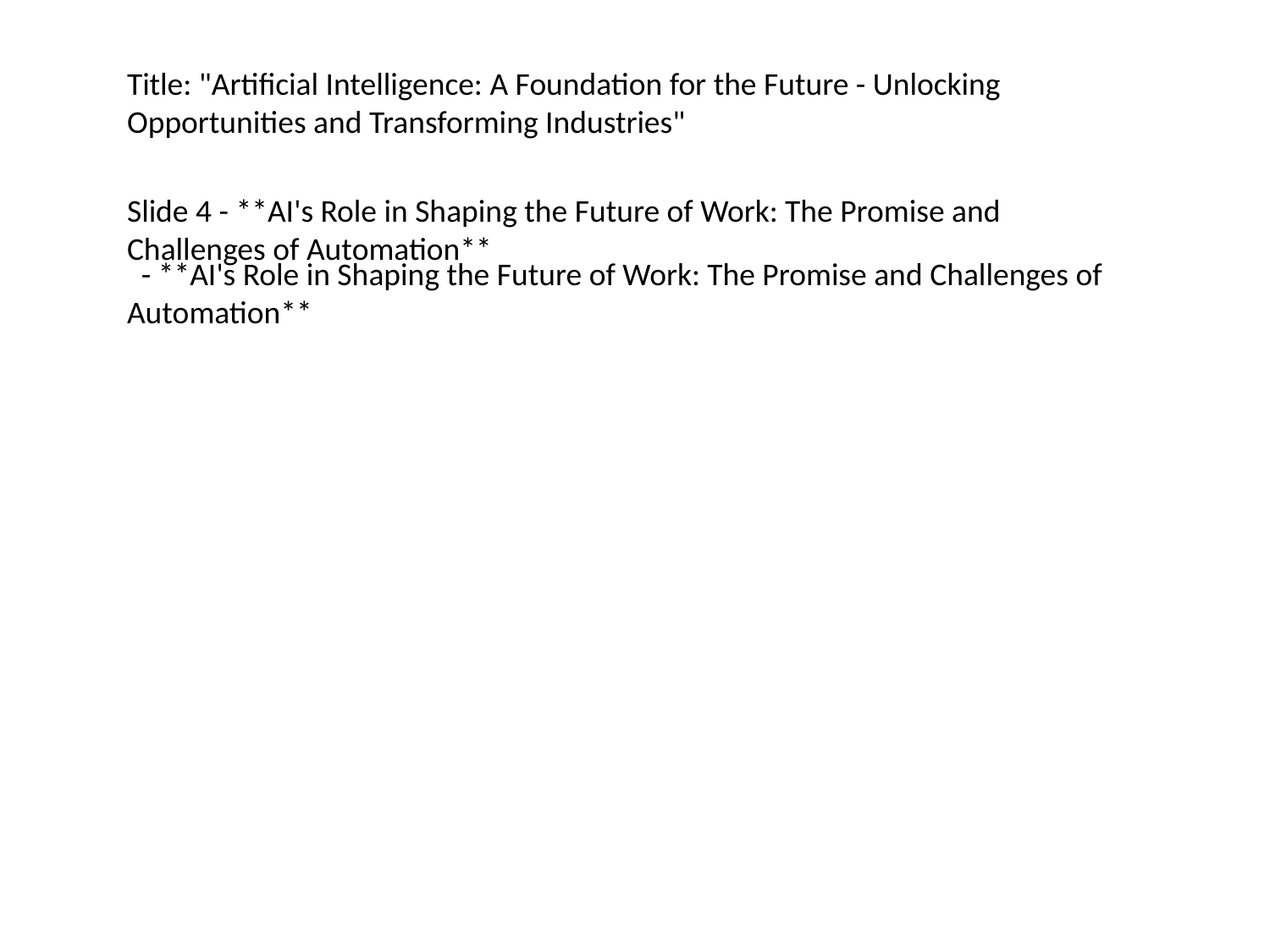

#
Title: "Artificial Intelligence: A Foundation for the Future - Unlocking Opportunities and Transforming Industries"

Slide 4 - **AI's Role in Shaping the Future of Work: The Promise and Challenges of Automation**

  - **AI's Role in Shaping the Future of Work: The Promise and Challenges of Automation**